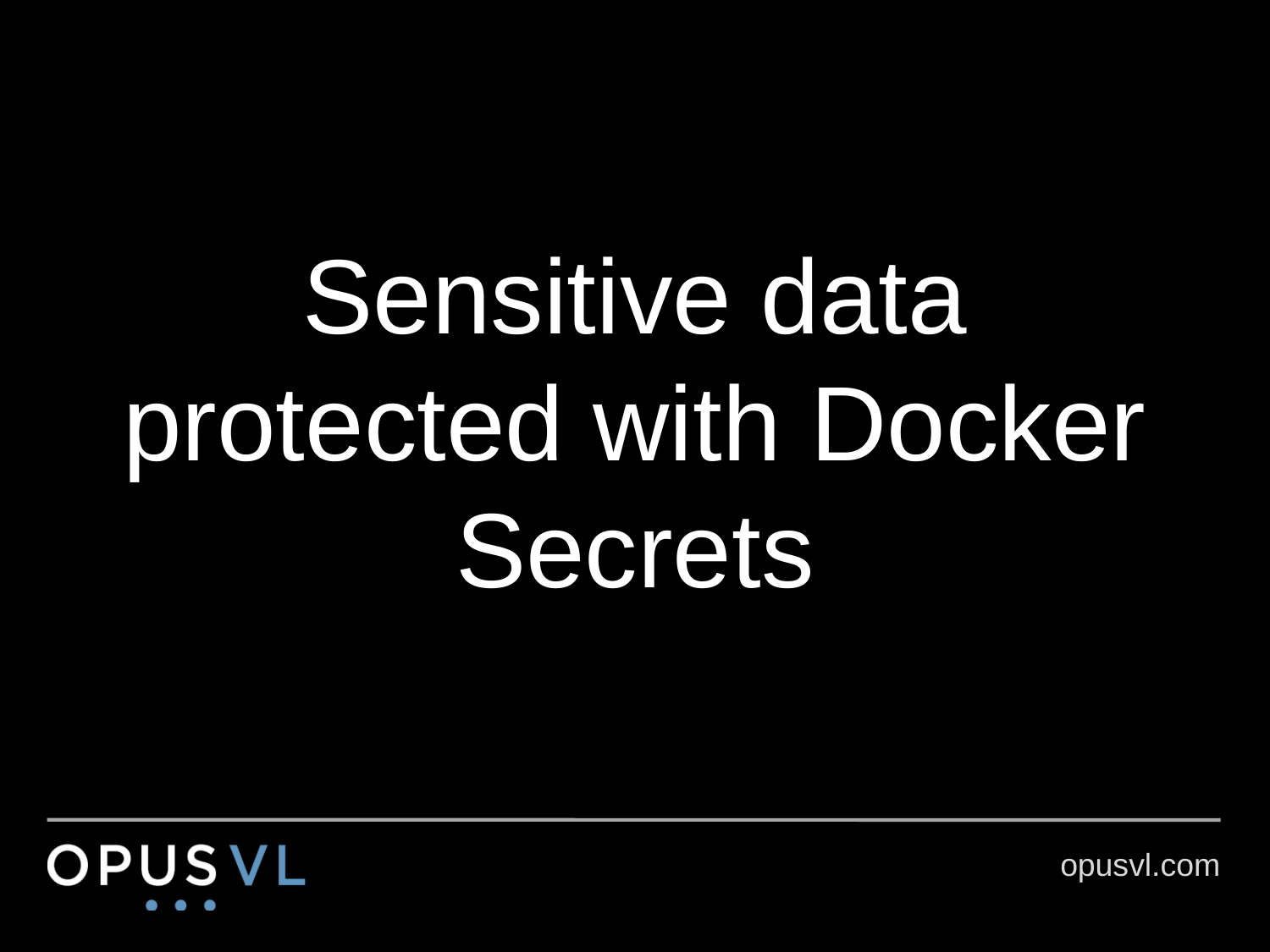

# Sensitive data protected with Docker Secrets